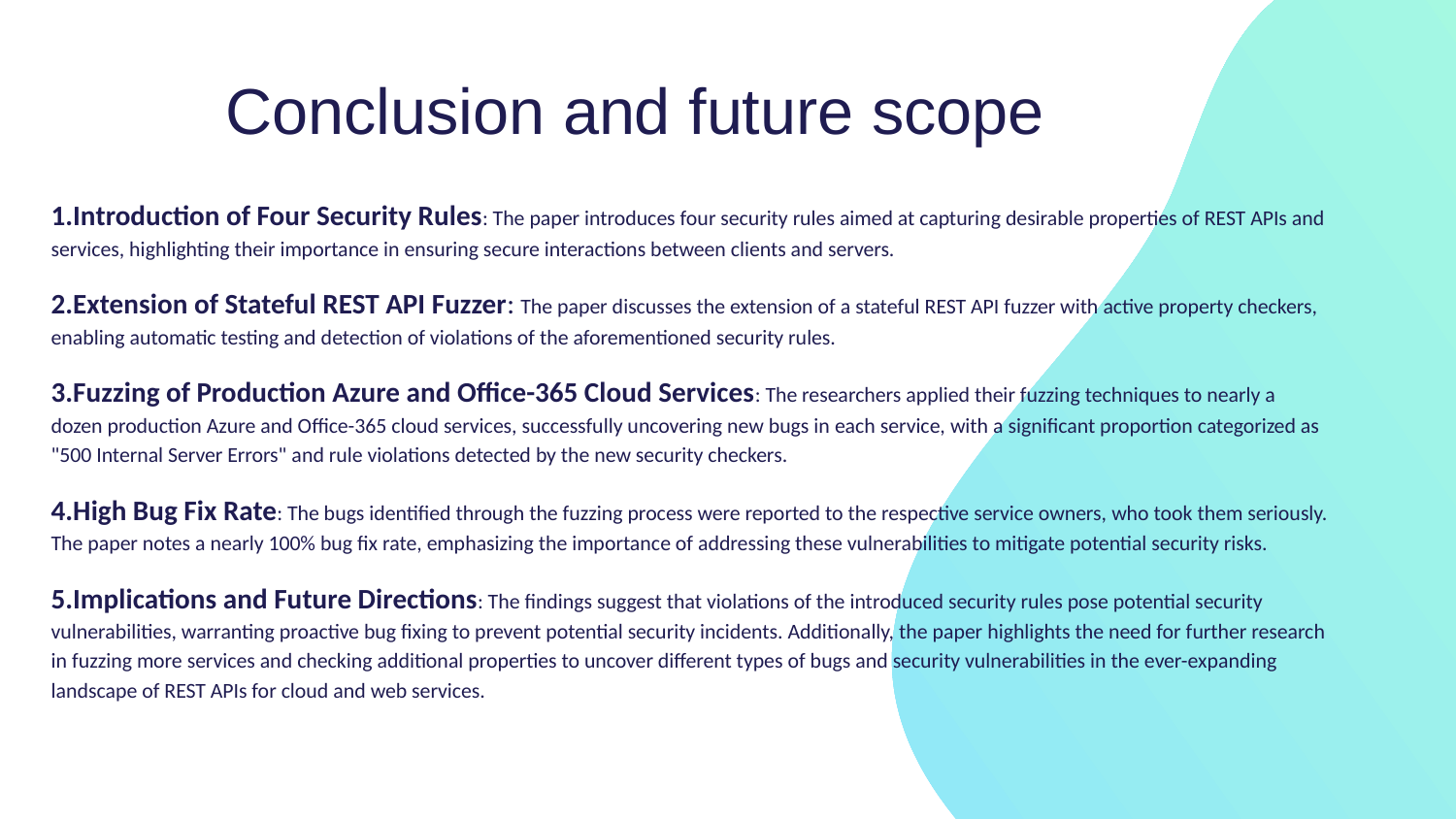

# Conclusion and future scope

Introduction of Four Security Rules: The paper introduces four security rules aimed at capturing desirable properties of REST APIs and services, highlighting their importance in ensuring secure interactions between clients and servers.
Extension of Stateful REST API Fuzzer: The paper discusses the extension of a stateful REST API fuzzer with active property checkers, enabling automatic testing and detection of violations of the aforementioned security rules.
Fuzzing of Production Azure and Office-365 Cloud Services: The researchers applied their fuzzing techniques to nearly a dozen production Azure and Office-365 cloud services, successfully uncovering new bugs in each service, with a significant proportion categorized as "500 Internal Server Errors" and rule violations detected by the new security checkers.
High Bug Fix Rate: The bugs identified through the fuzzing process were reported to the respective service owners, who took them seriously. The paper notes a nearly 100% bug fix rate, emphasizing the importance of addressing these vulnerabilities to mitigate potential security risks.
Implications and Future Directions: The findings suggest that violations of the introduced security rules pose potential security vulnerabilities, warranting proactive bug fixing to prevent potential security incidents. Additionally, the paper highlights the need for further research in fuzzing more services and checking additional properties to uncover different types of bugs and security vulnerabilities in the ever-expanding landscape of REST APIs for cloud and web services.